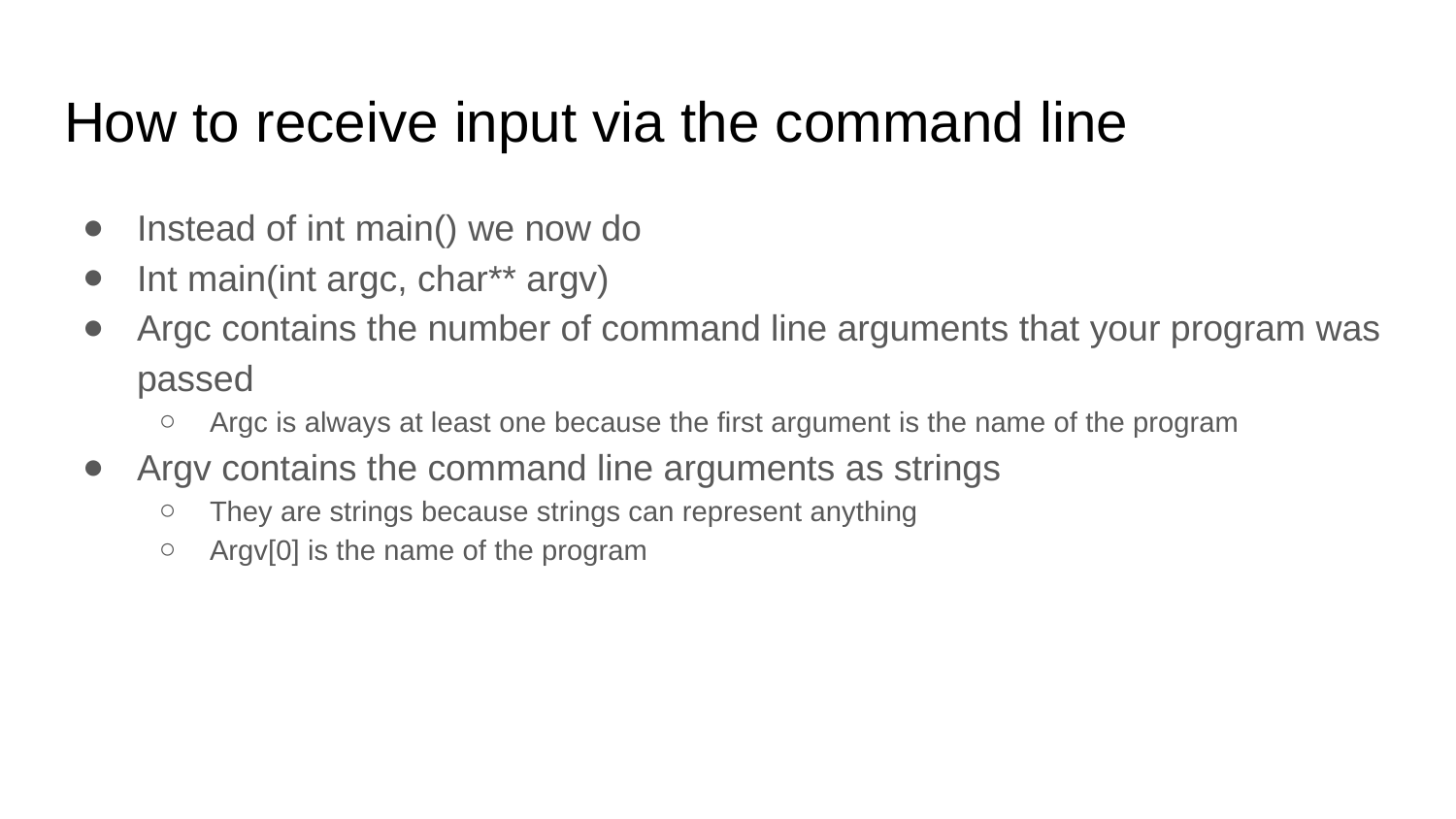

# How to receive input via the command line
Instead of int main() we now do
Int main(int argc, char** argv)
Argc contains the number of command line arguments that your program was passed
Argc is always at least one because the first argument is the name of the program
Argv contains the command line arguments as strings
They are strings because strings can represent anything
Argv[0] is the name of the program